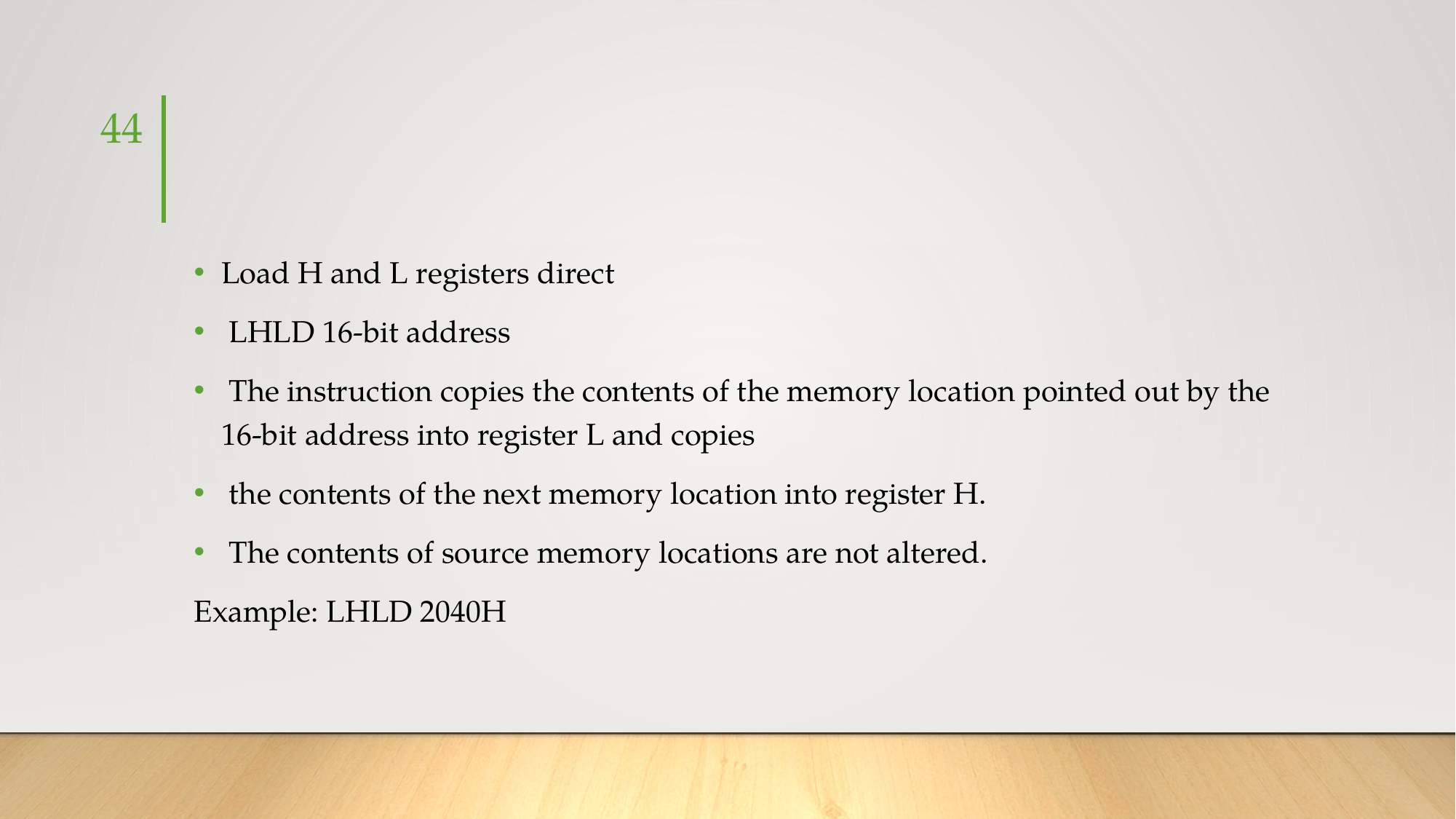

44
#
Load H and L registers direct
 LHLD 16-bit address
 The instruction copies the contents of the memory location pointed out by the 16-bit address into register L and copies
 the contents of the next memory location into register H.
 The contents of source memory locations are not altered.
Example: LHLD 2040H